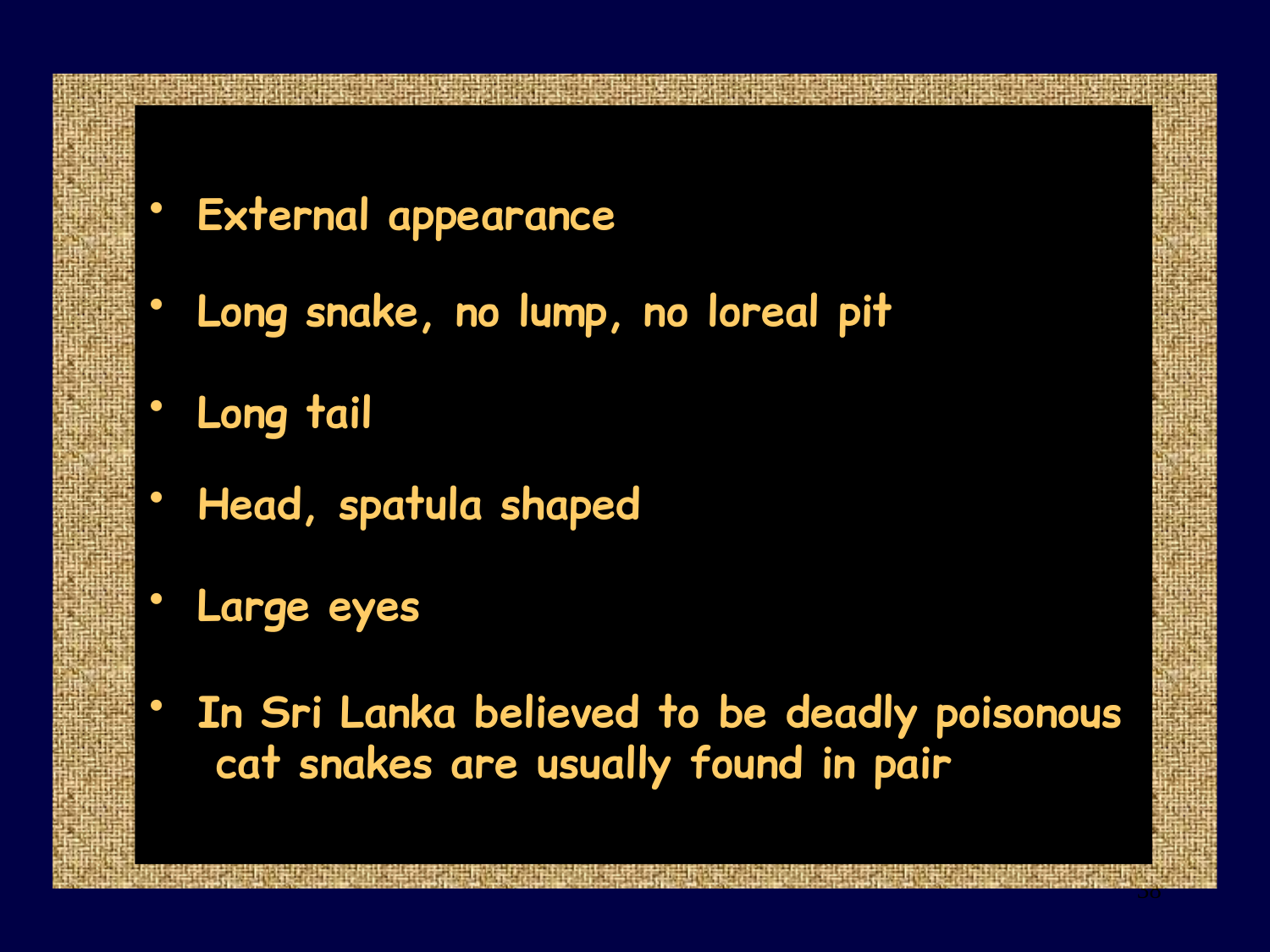

External appearance
 Long snake, no lump, no loreal pit
 Long tail
 Head, spatula shaped
 Large eyes
 In Sri Lanka believed to be deadly poisonous
  cat snakes are usually found in pair

38